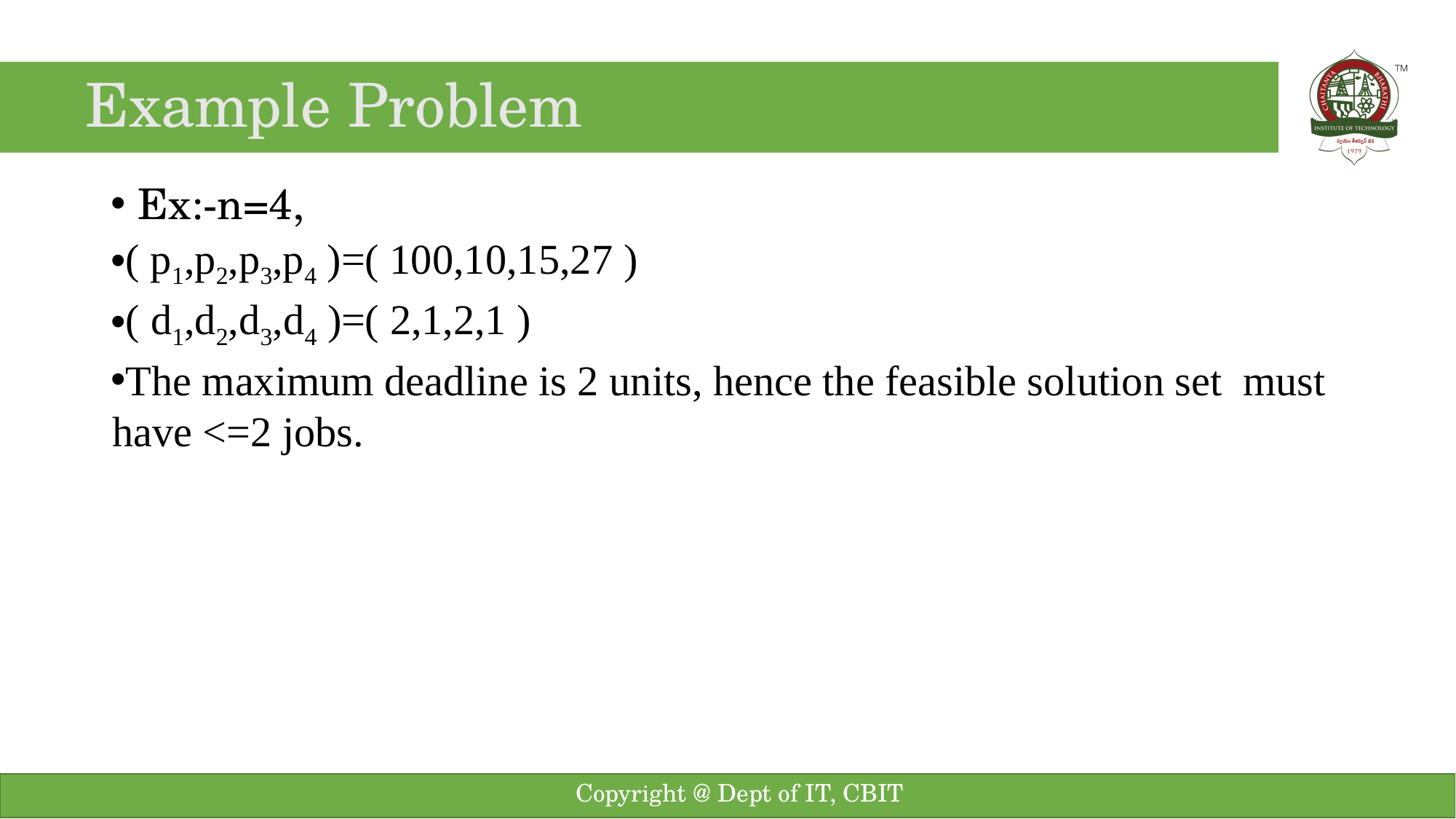

# Example Problem
Ex:-n=4,
( p1,p2,p3,p4 )=( 100,10,15,27 )
( d1,d2,d3,d4 )=( 2,1,2,1 )
The maximum deadline is 2 units, hence the feasible solution set  must have <=2 jobs.

Copyright @ Dept of IT, CBIT